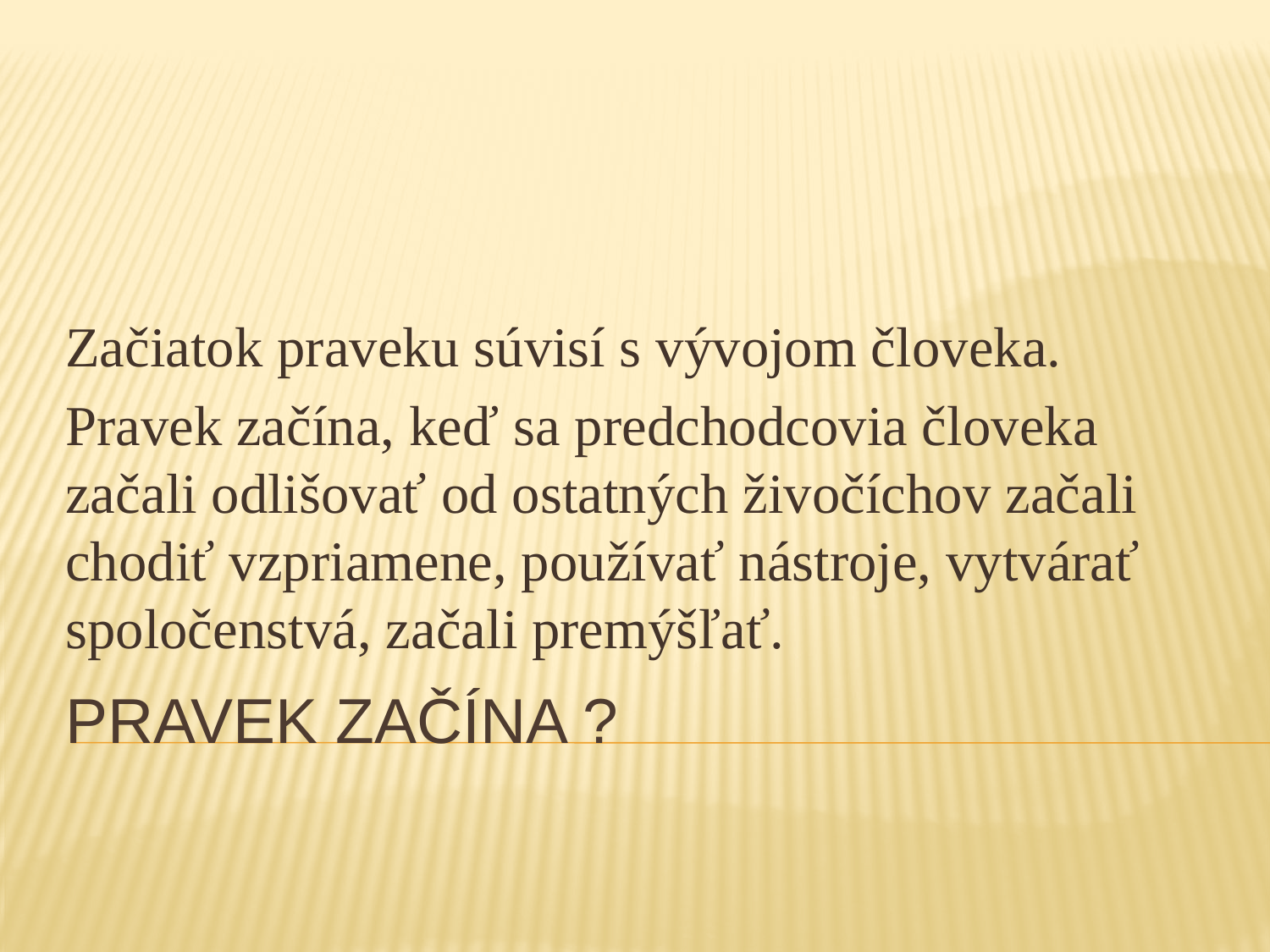

Začiatok praveku súvisí s vývojom človeka.
Pravek začína, keď sa predchodcovia človeka začali odlišovať od ostatných živočíchov začali chodiť vzpriamene, používať nástroje, vytvárať spoločenstvá, začali premýšľať.
# Pravek zaČína ?